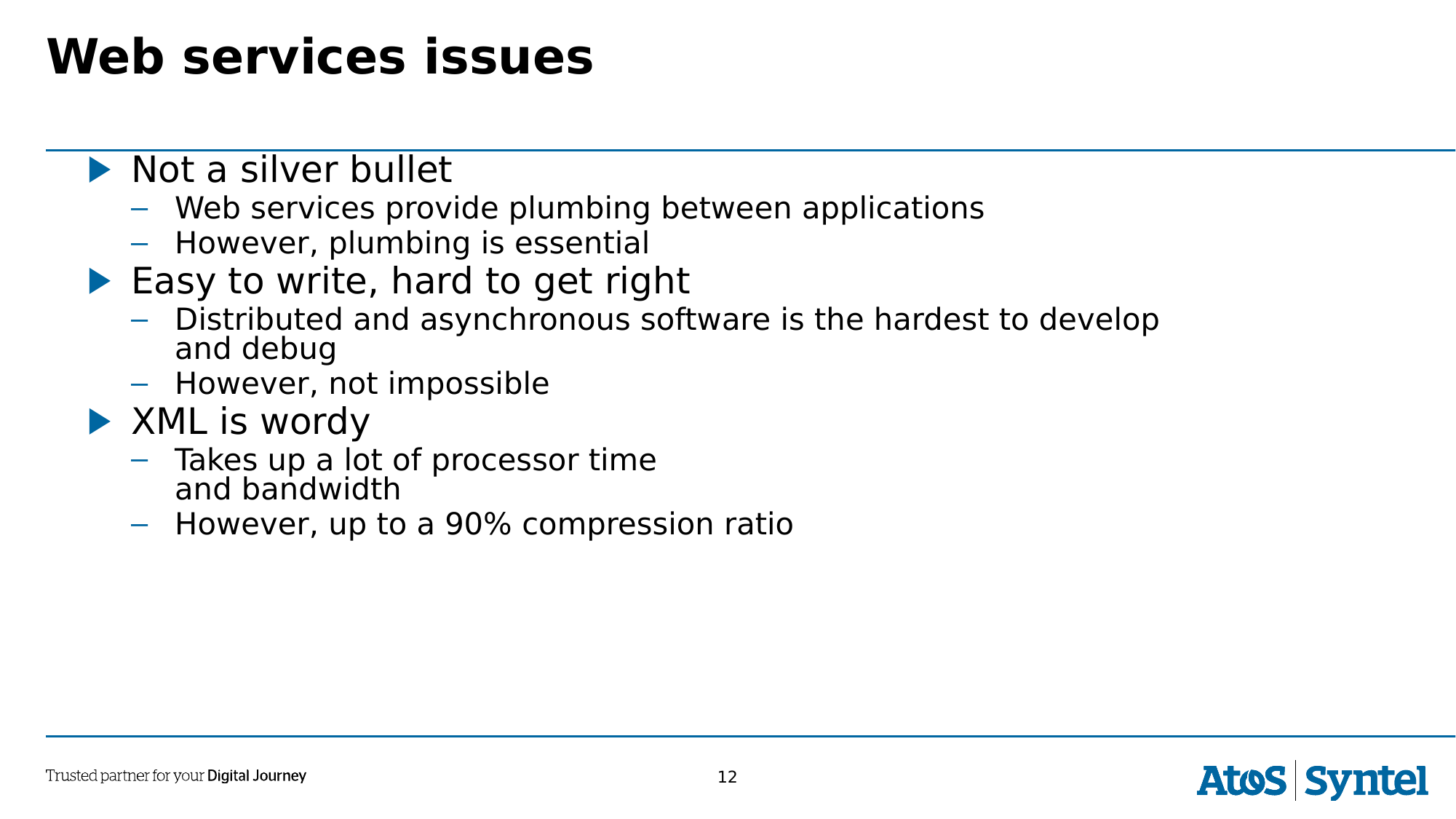

# Web services issues
Not a silver bullet
Web services provide plumbing between applications
However, plumbing is essential
Easy to write, hard to get right
Distributed and asynchronous software is the hardest to develop and debug
However, not impossible
XML is wordy
Takes up a lot of processor time
and bandwidth
However, up to a 90% compression ratio